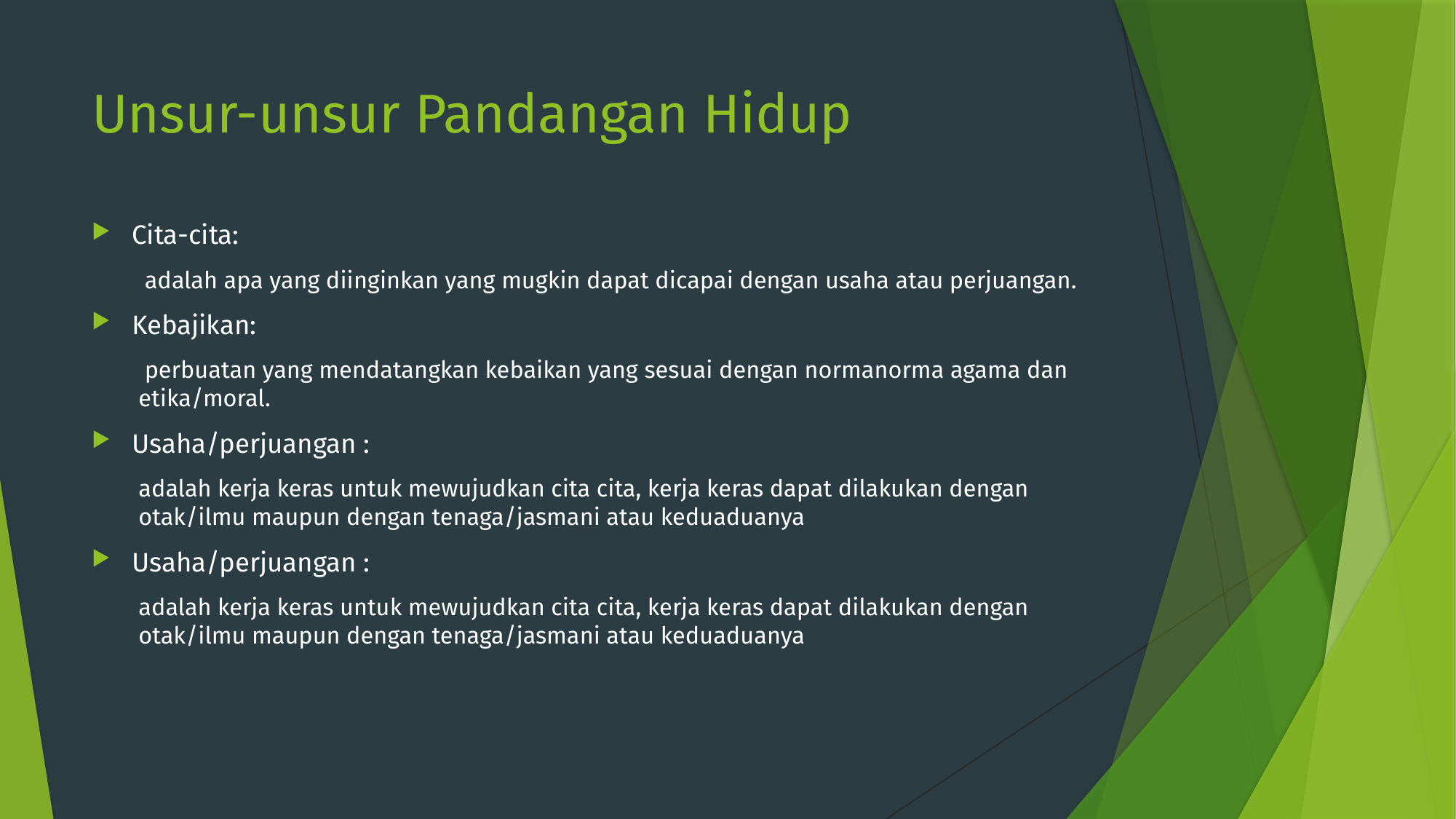

# Unsur-unsur Pandangan Hidup
Cita-cita:
 adalah apa yang diinginkan yang mugkin dapat dicapai dengan usaha atau perjuangan.
Kebajikan:
 perbuatan yang mendatangkan kebaikan yang sesuai dengan normanorma agama dan etika/moral.
Usaha/perjuangan :
adalah kerja keras untuk mewujudkan cita cita, kerja keras dapat dilakukan dengan otak/ilmu maupun dengan tenaga/jasmani atau keduaduanya
Usaha/perjuangan :
adalah kerja keras untuk mewujudkan cita cita, kerja keras dapat dilakukan dengan otak/ilmu maupun dengan tenaga/jasmani atau keduaduanya